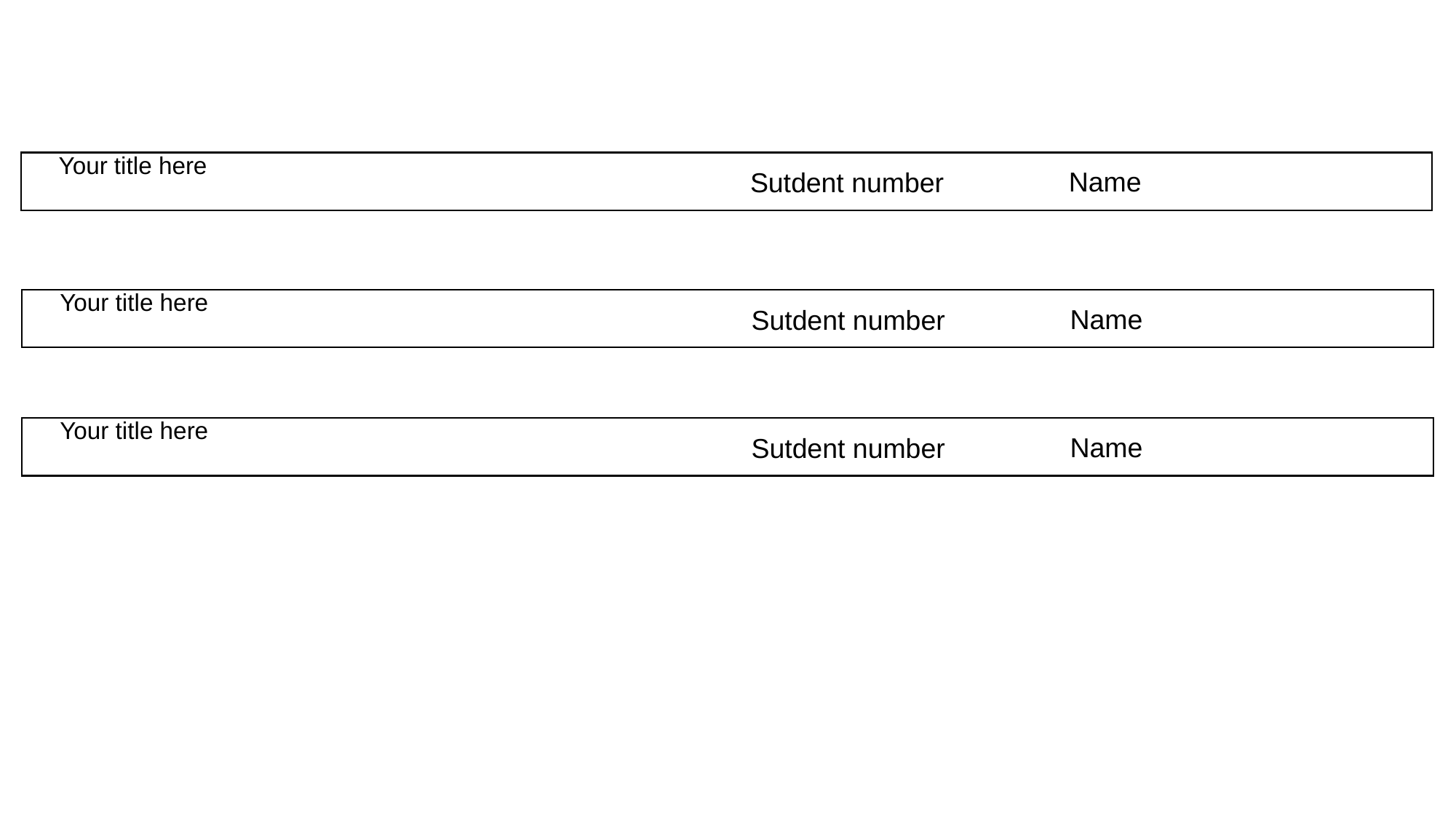

Your title here

Name
Sutdent number
Your title here

Name
Sutdent number
Your title here

Name
Sutdent number